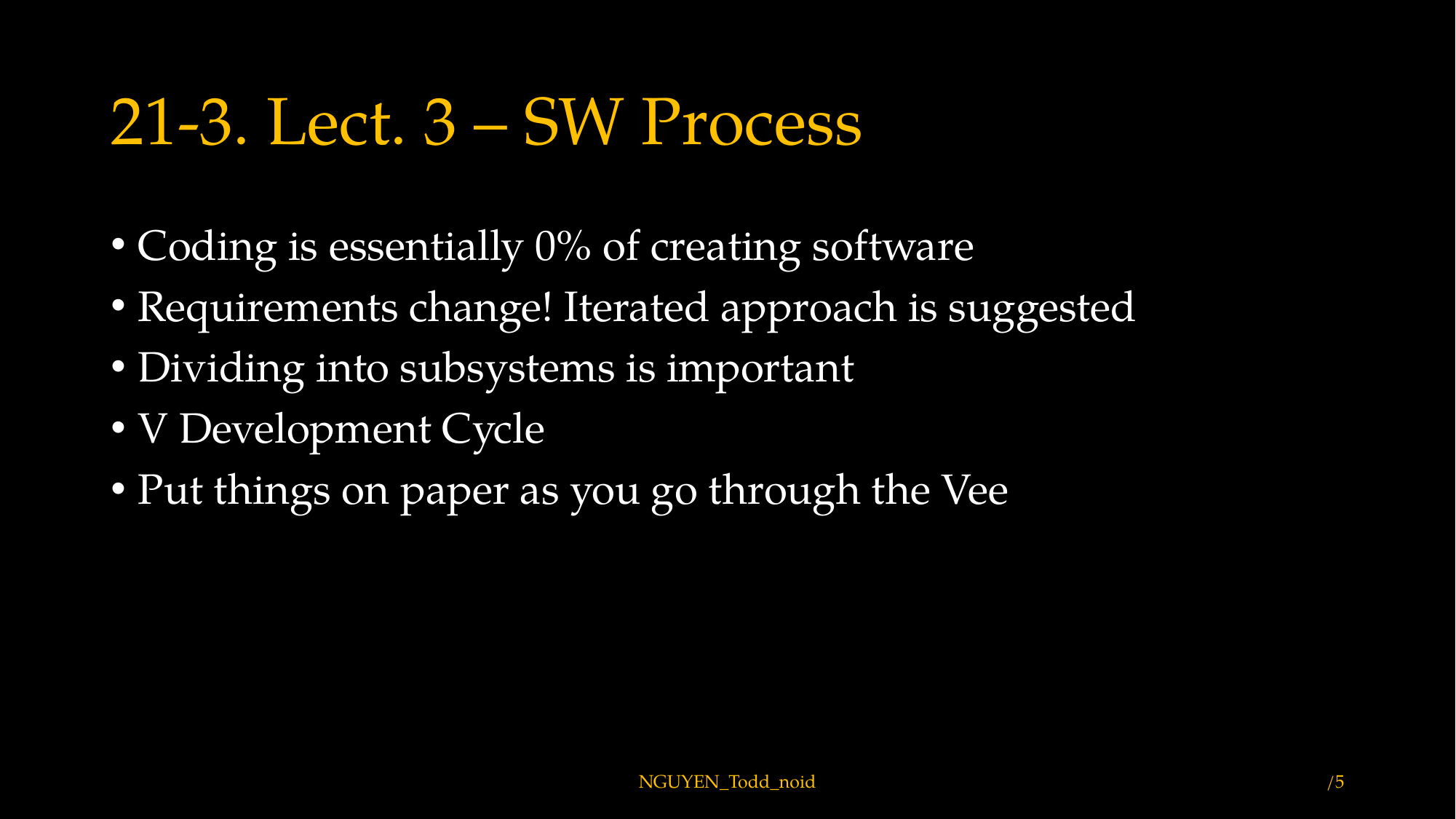

# 21-3. Lect. 3 – SW Process
Coding is essentially 0% of creating software
Requirements change! Iterated approach is suggested
Dividing into subsystems is important
V Development Cycle
Put things on paper as you go through the Vee
NGUYEN_Todd_noid
/5